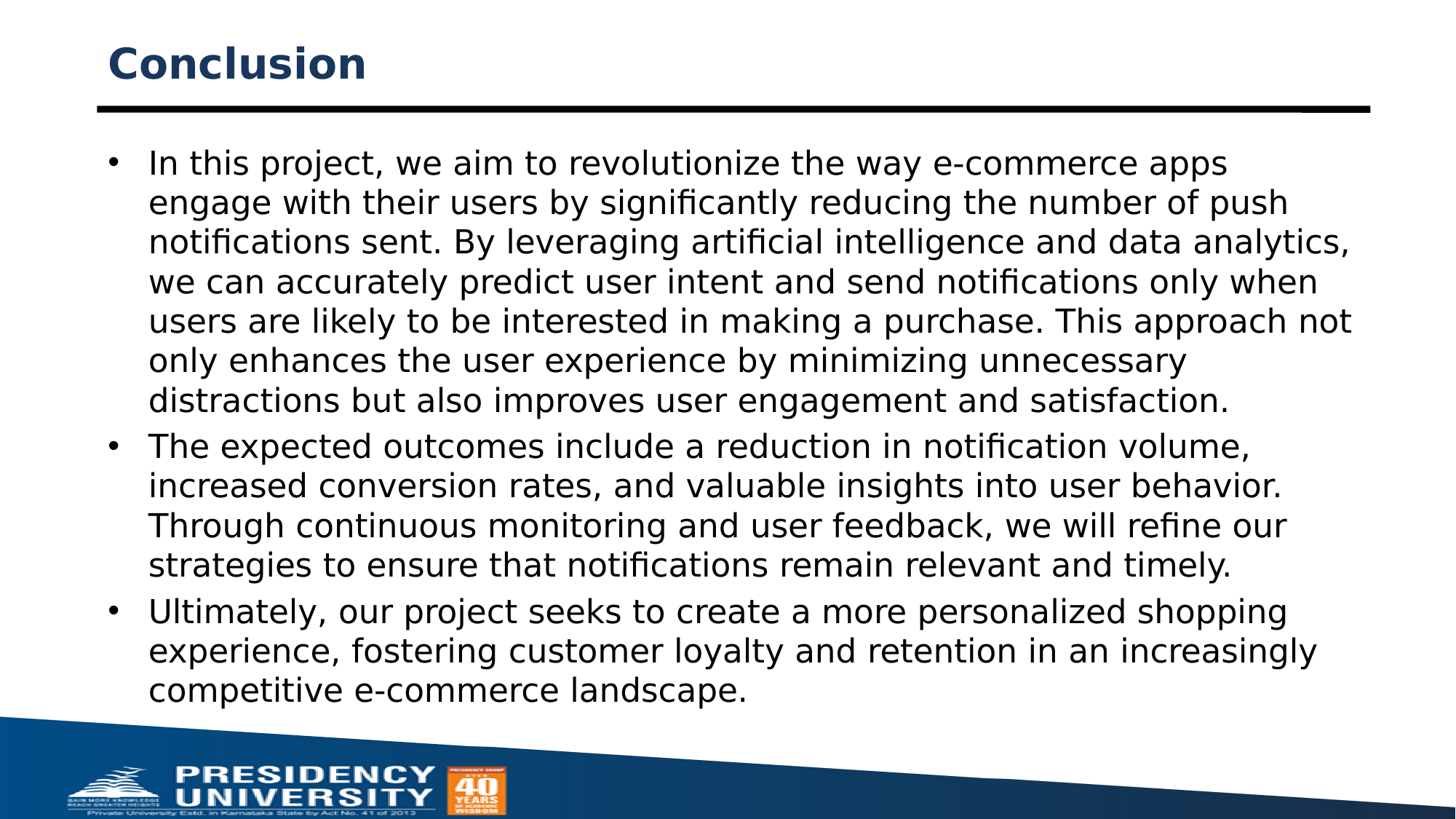

# Conclusion
In this project, we aim to revolutionize the way e-commerce apps engage with their users by significantly reducing the number of push notifications sent. By leveraging artificial intelligence and data analytics, we can accurately predict user intent and send notifications only when users are likely to be interested in making a purchase. This approach not only enhances the user experience by minimizing unnecessary distractions but also improves user engagement and satisfaction.
The expected outcomes include a reduction in notification volume, increased conversion rates, and valuable insights into user behavior. Through continuous monitoring and user feedback, we will refine our strategies to ensure that notifications remain relevant and timely.
Ultimately, our project seeks to create a more personalized shopping experience, fostering customer loyalty and retention in an increasingly competitive e-commerce landscape.